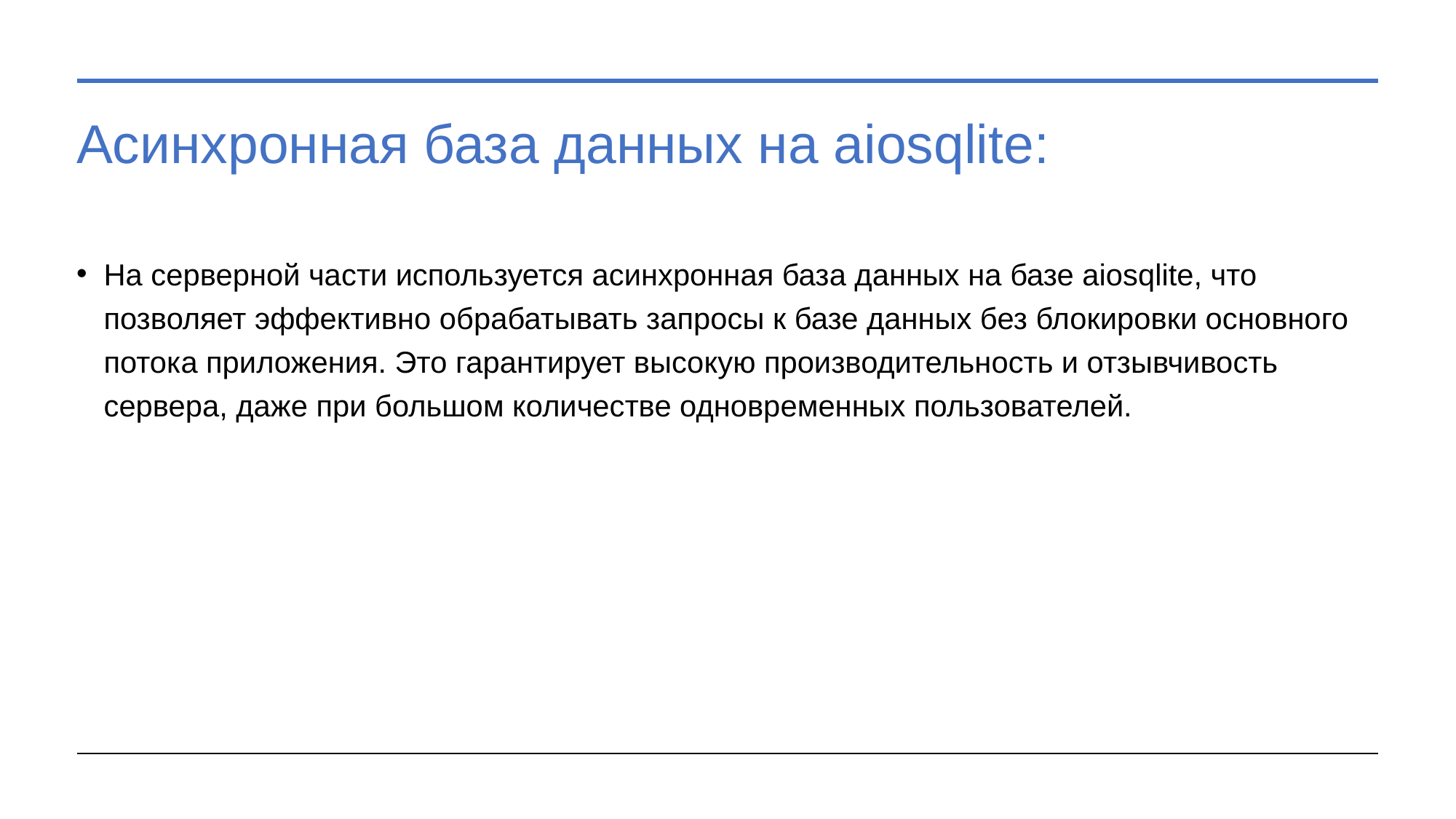

# Асинхронная база данных на aiosqlite:
На серверной части используется асинхронная база данных на базе aiosqlite, что позволяет эффективно обрабатывать запросы к базе данных без блокировки основного потока приложения. Это гарантирует высокую производительность и отзывчивость сервера, даже при большом количестве одновременных пользователей.